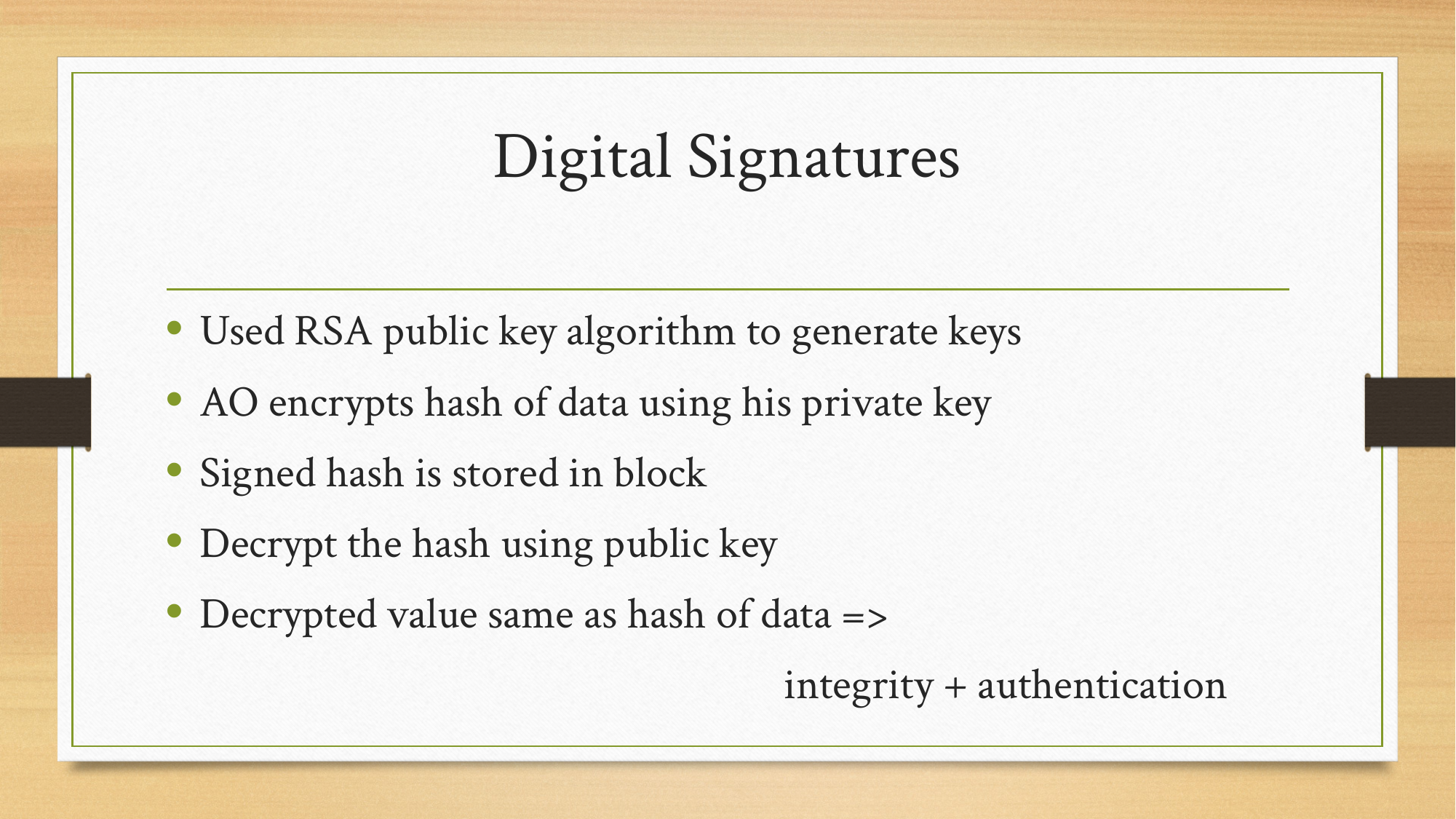

# Digital Signatures

Used RSA public key algorithm to generate keys
AO encrypts hash of data using his private key
Signed hash is stored in block
Decrypt the hash using public key
Decrypted value same as hash of data =>
                                                               integrity + authentication